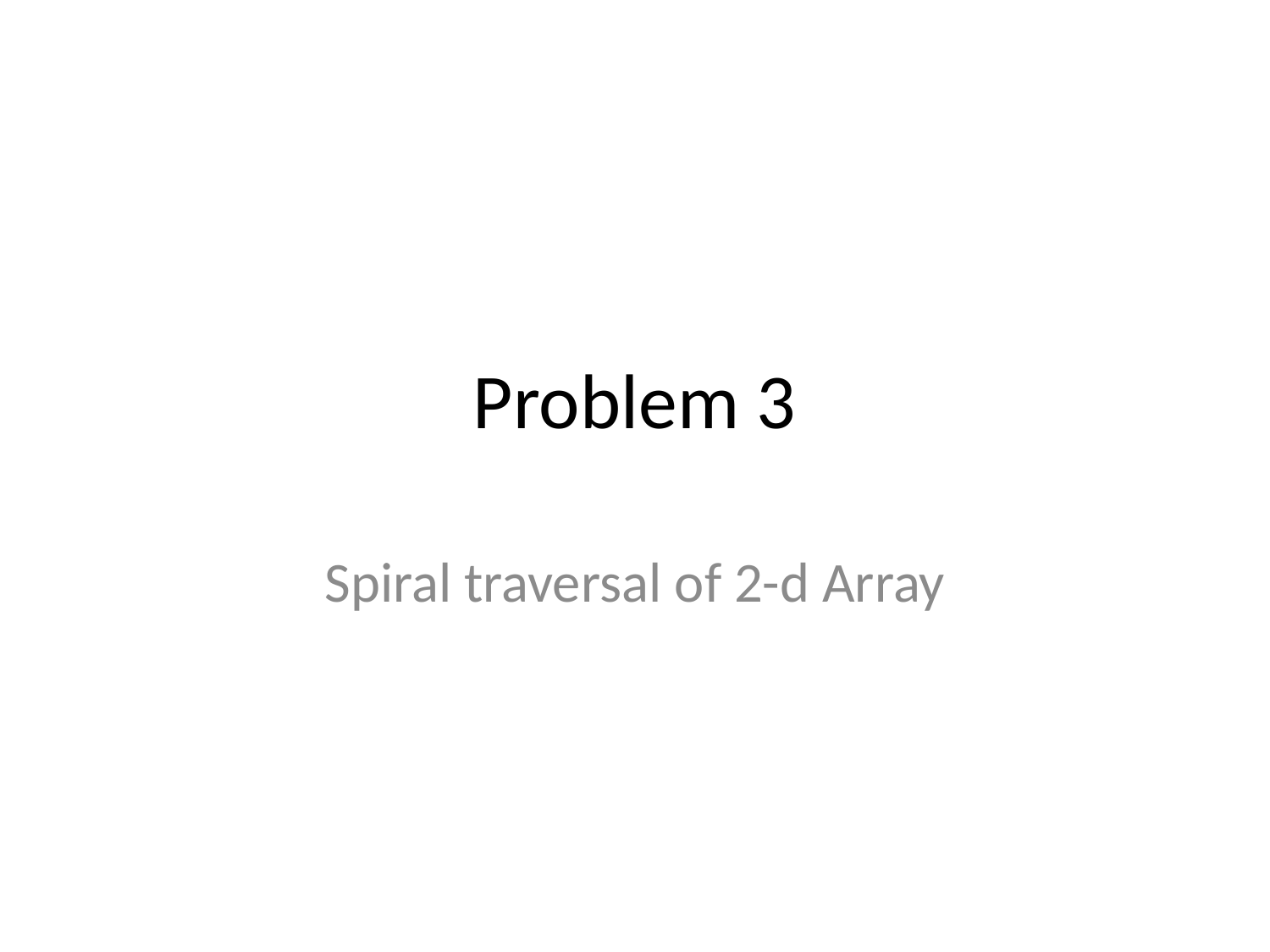

# Problem 3
Spiral traversal of 2-d Array